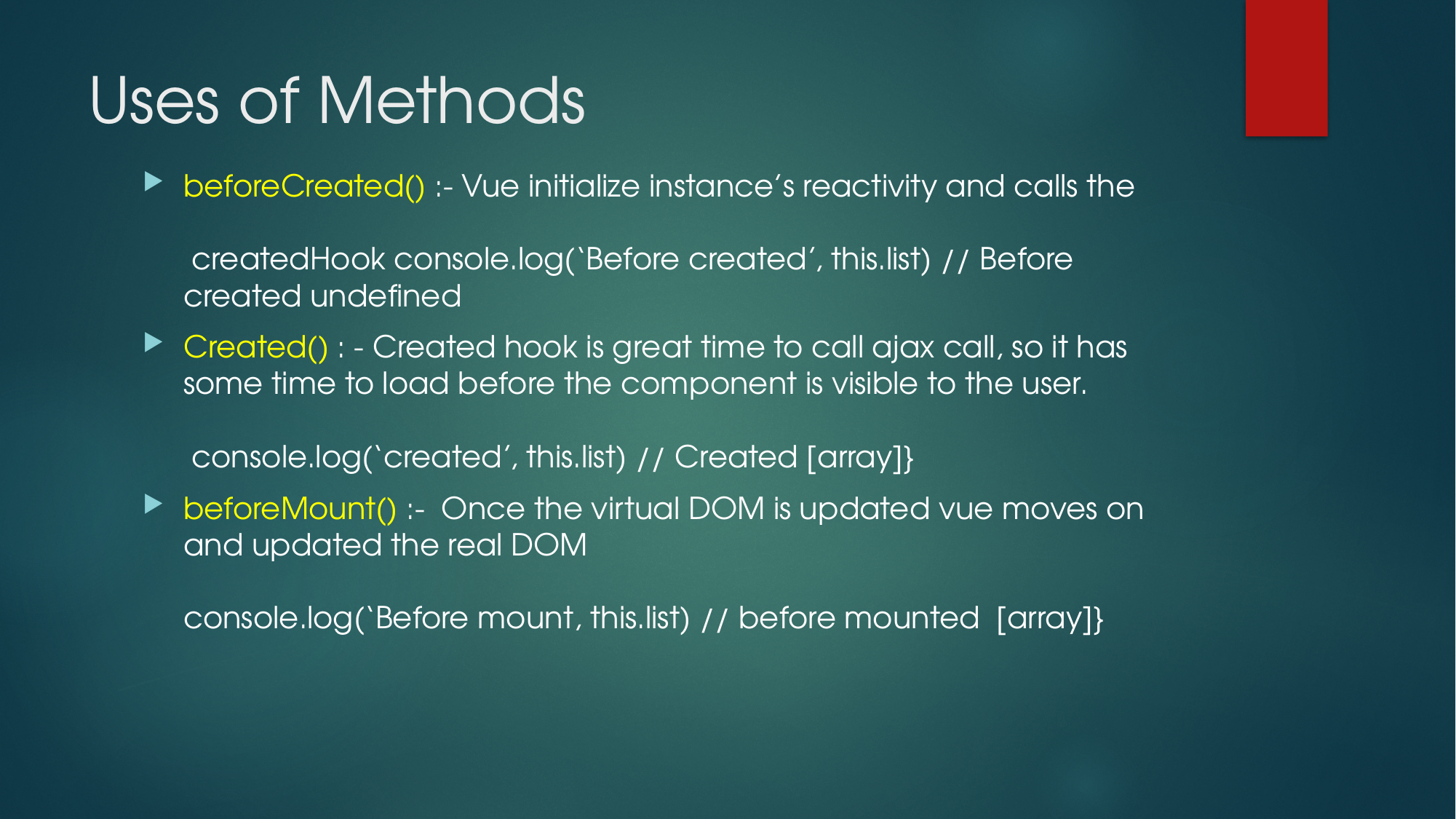

# Uses of Methods
beforeCreated() :- Vue initialize instance’s reactivity and calls the
 createdHook console.log(‘Before created’, this.list) // Before created undefined
Created() : - Created hook is great time to call ajax call, so it has some time to load before the component is visible to the user.
 console.log(‘created’, this.list) // Created [array]}
beforeMount() :-  Once the virtual DOM is updated vue moves on and updated the real DOM
console.log(‘Before mount, this.list) // before mounted  [array]}